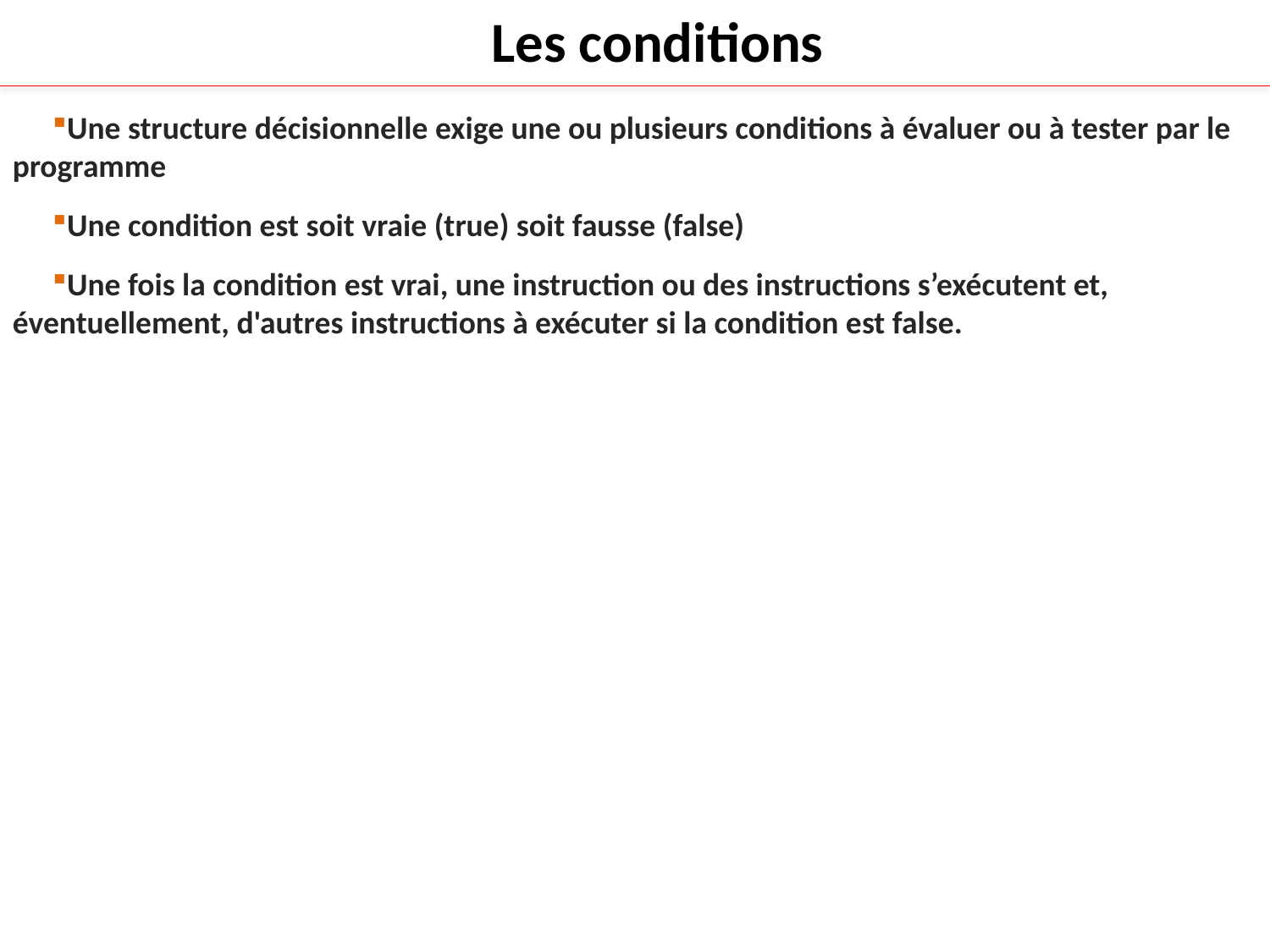

Les conditions
Une structure décisionnelle exige une ou plusieurs conditions à évaluer ou à tester par le programme
Une condition est soit vraie (true) soit fausse (false)
Une fois la condition est vrai, une instruction ou des instructions s’exécutent et, éventuellement, d'autres instructions à exécuter si la condition est false.